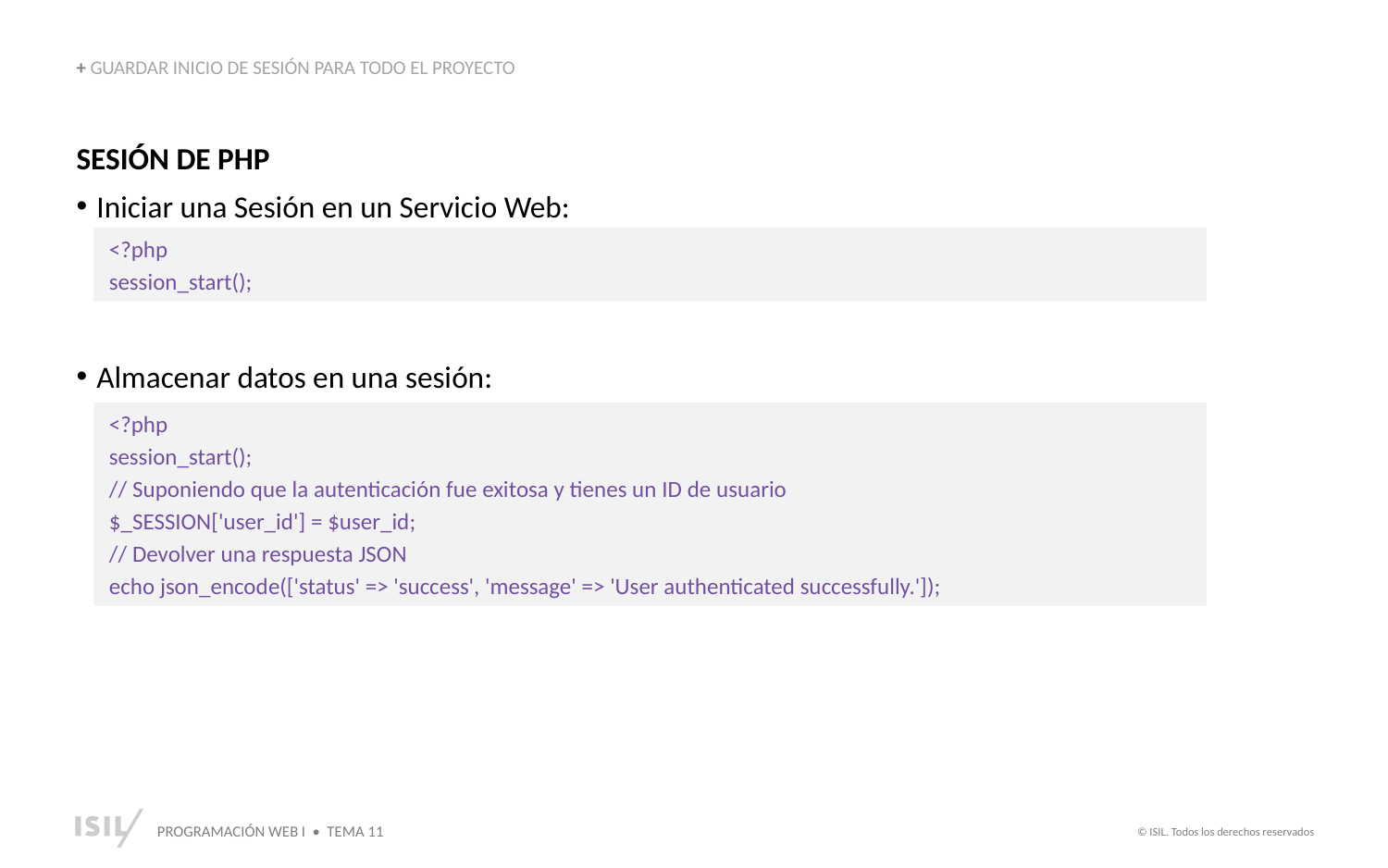

+ GUARDAR INICIO DE SESIÓN PARA TODO EL PROYECTO
SESIÓN DE PHP
Iniciar una Sesión en un Servicio Web:

Almacenar datos en una sesión:
<?php
session_start();
<?php
session_start();
// Suponiendo que la autenticación fue exitosa y tienes un ID de usuario
$_SESSION['user_id'] = $user_id;
// Devolver una respuesta JSON
echo json_encode(['status' => 'success', 'message' => 'User authenticated successfully.']);